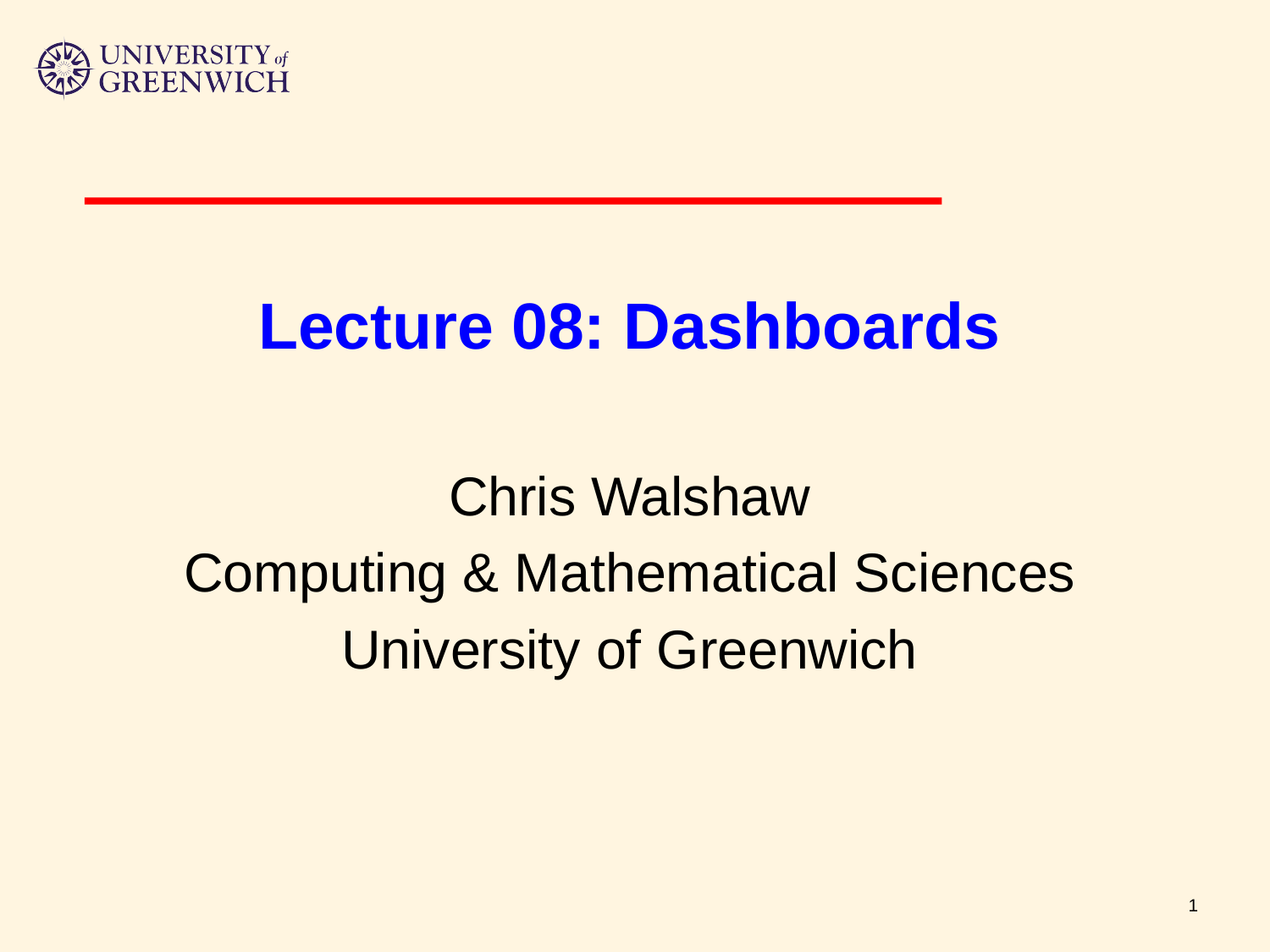

# Lecture 08: Dashboards
Chris Walshaw
Computing & Mathematical Sciences
University of Greenwich
1